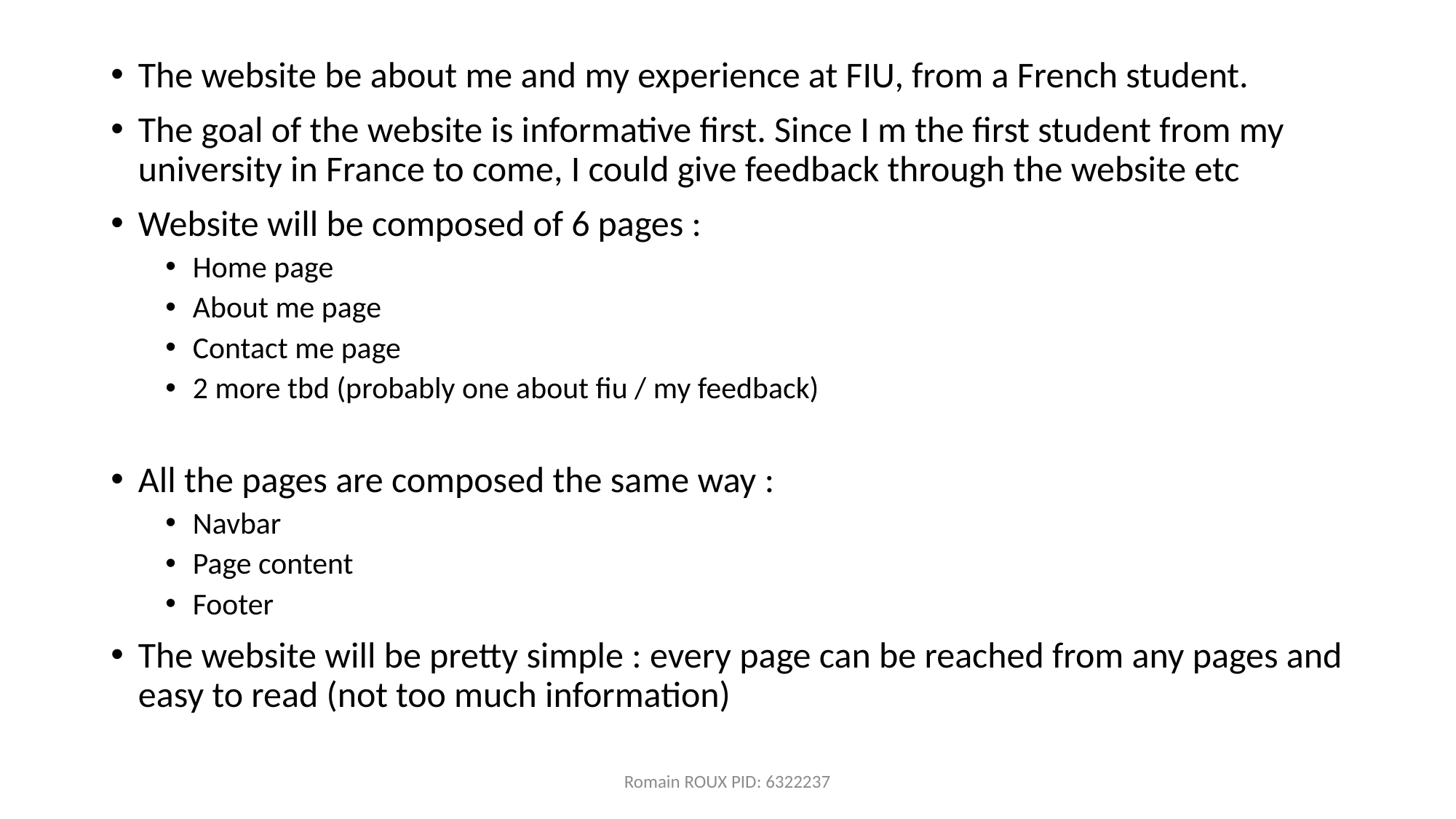

The website be about me and my experience at FIU, from a French student.
The goal of the website is informative first. Since I m the first student from my university in France to come, I could give feedback through the website etc
Website will be composed of 6 pages :
Home page
About me page
Contact me page
2 more tbd (probably one about fiu / my feedback)

All the pages are composed the same way :
Navbar
Page content
Footer
The website will be pretty simple : every page can be reached from any pages and easy to read (not too much information)
Romain ROUX PID: 6322237